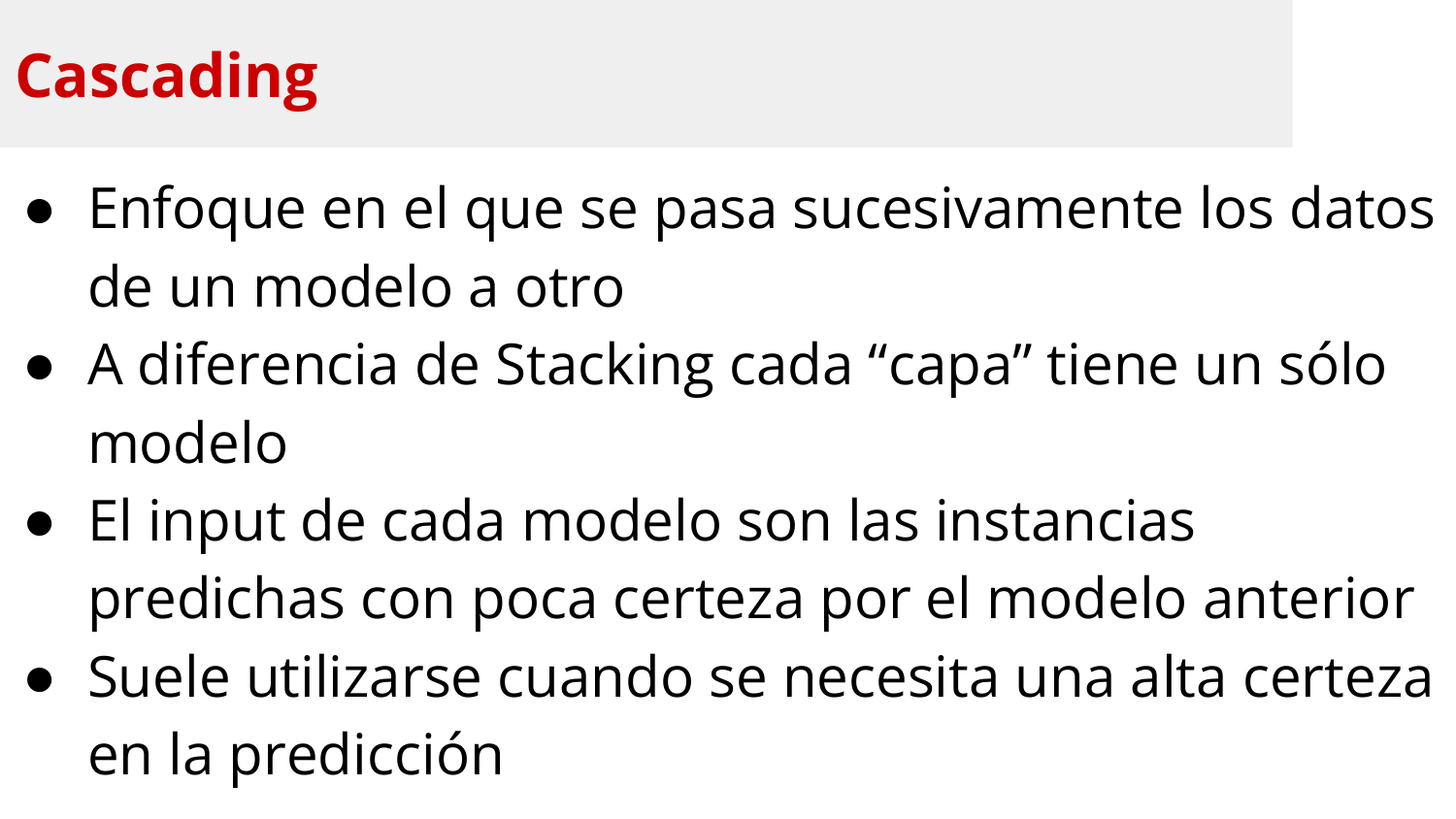

Cascading
Enfoque en el que se pasa sucesivamente los datos de un modelo a otro
A diferencia de Stacking cada “capa” tiene un sólo modelo
El input de cada modelo son las instancias predichas con poca certeza por el modelo anterior
Suele utilizarse cuando se necesita una alta certeza en la predicción